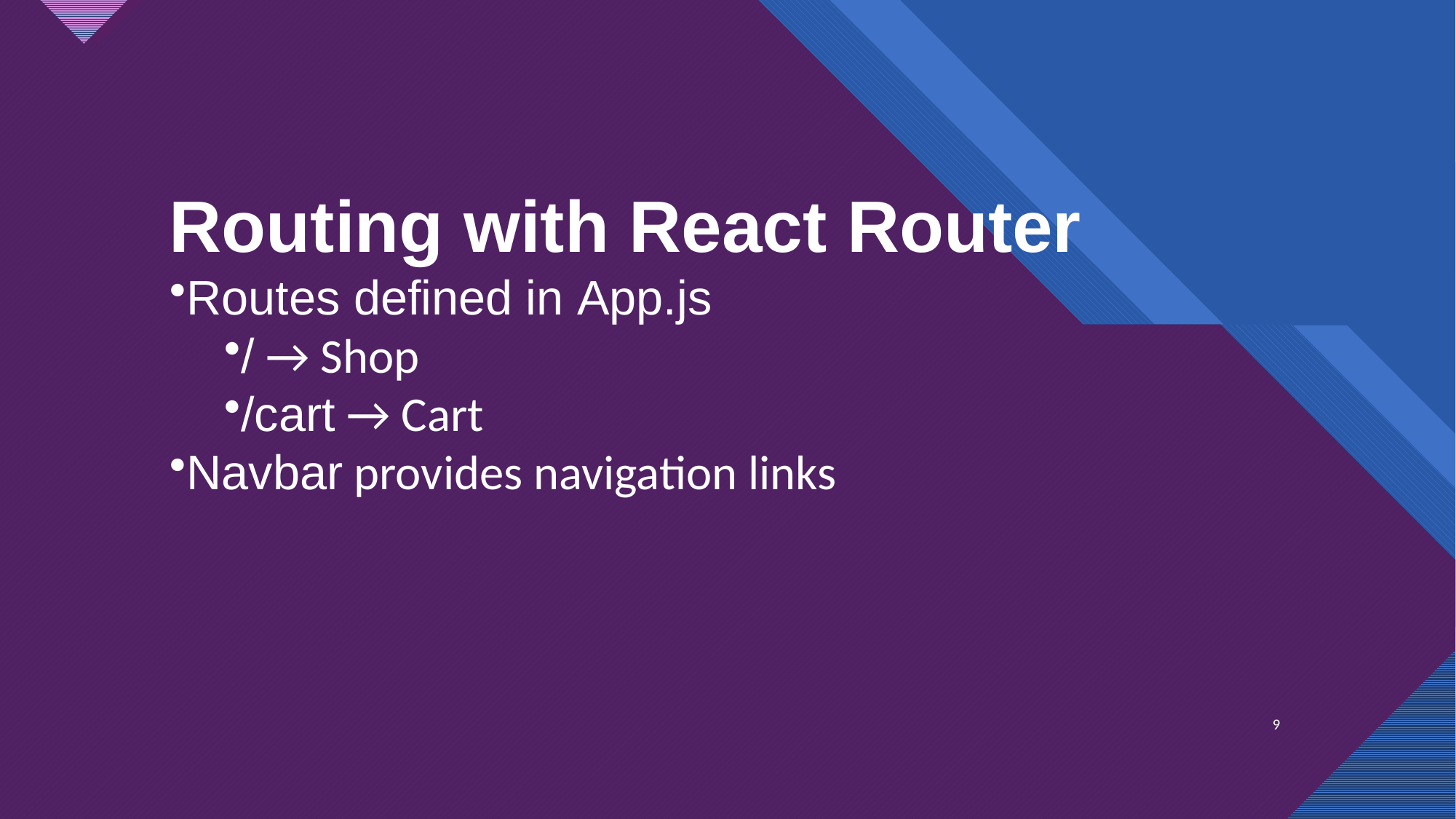

Routing with React Router
Routes defined in App.js
/ → Shop
/cart → Cart
Navbar provides navigation links

9